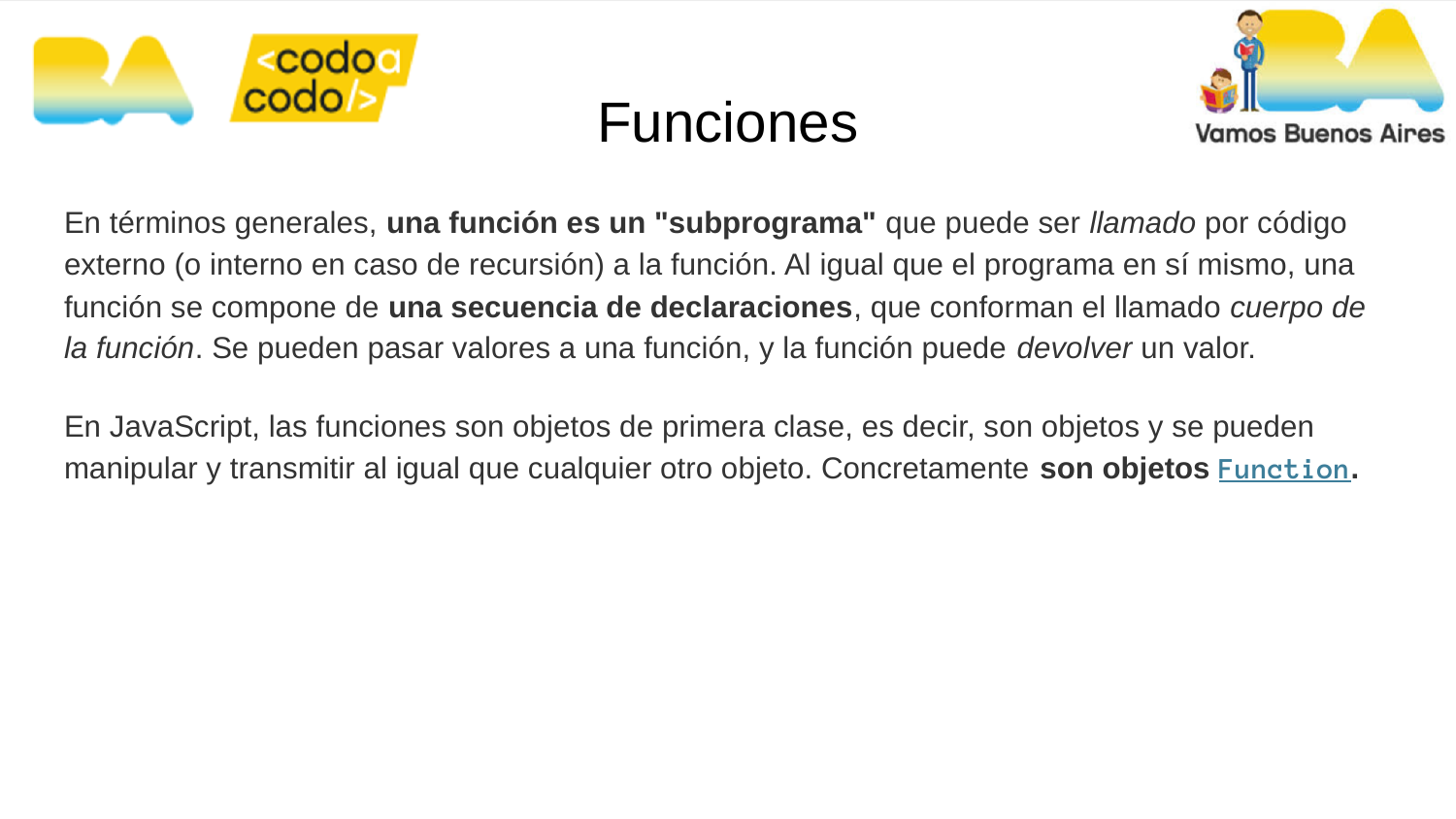

# Funciones

En términos generales, una función es un "subprograma" que puede ser llamado por código externo (o interno en caso de recursión) a la función. Al igual que el programa en sí mismo, una función se compone de una secuencia de declaraciones, que conforman el llamado cuerpo de la función. Se pueden pasar valores a una función, y la función puede devolver un valor.
En JavaScript, las funciones son objetos de primera clase, es decir, son objetos y se pueden manipular y transmitir al igual que cualquier otro objeto. Concretamente son objetos Function.